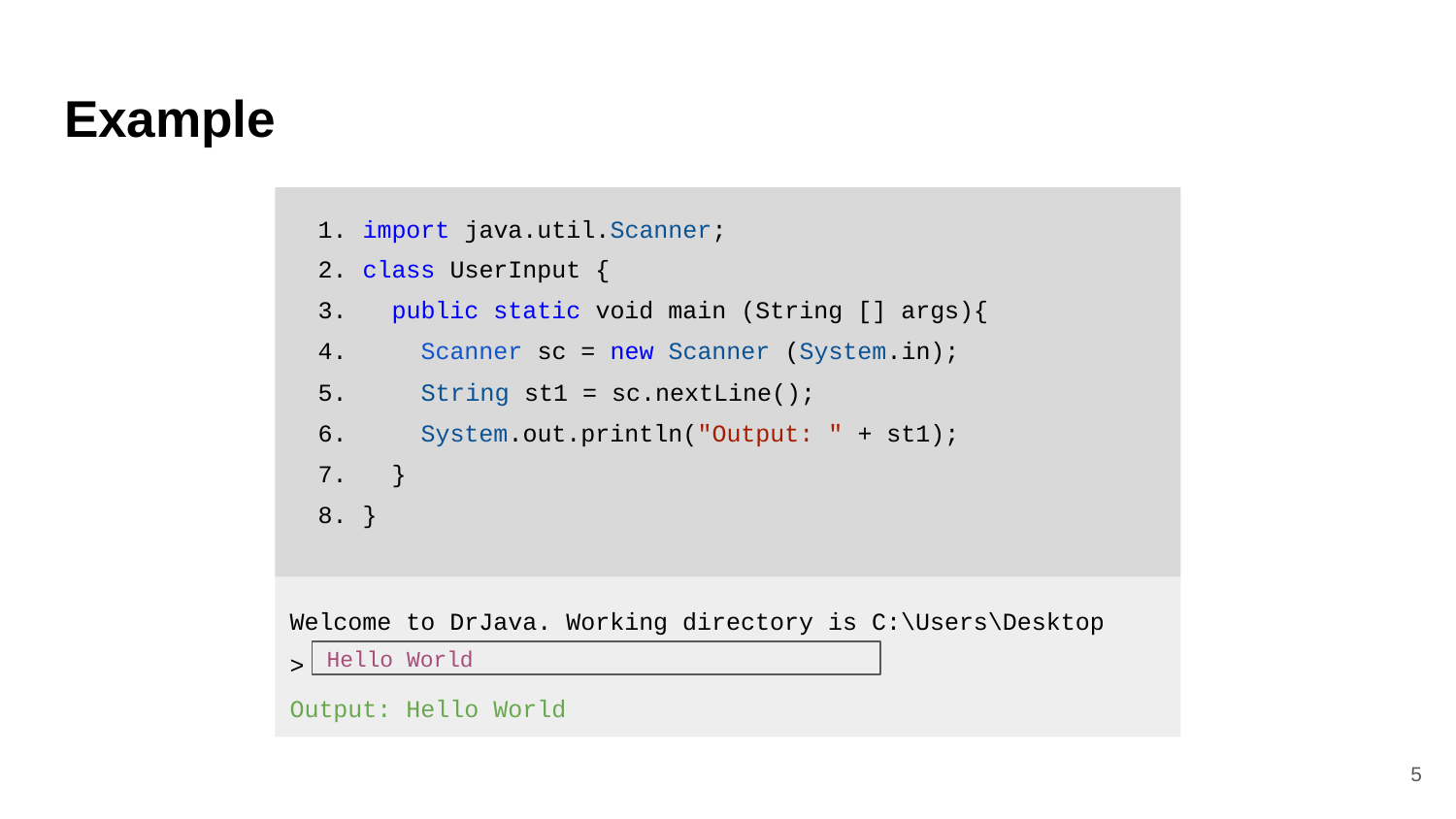

# Example
import java.util.Scanner;
class UserInput {
  public static void main (String [] args){
    Scanner sc = new Scanner (System.in);
    String st1 = sc.nextLine();
    System.out.println("Output: " + st1);
  }
}
Welcome to DrJava. Working directory is C:\Users\Desktop
>
Output: Hello World
Hello World
5